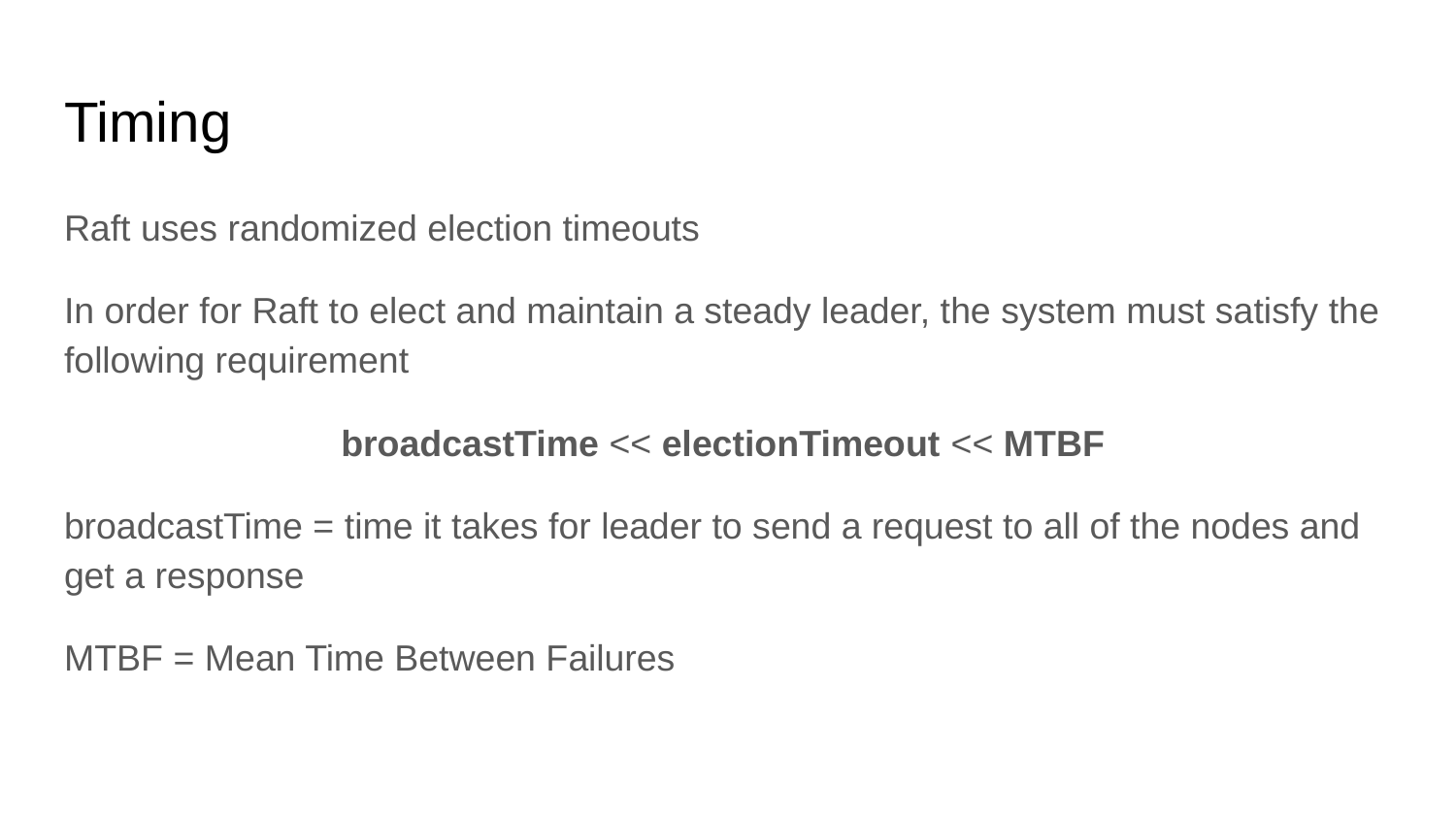

# Timing
Raft uses randomized election timeouts
In order for Raft to elect and maintain a steady leader, the system must satisfy the following requirement
broadcastTime << electionTimeout << MTBF
broadcastTime = time it takes for leader to send a request to all of the nodes and get a response
MTBF = Mean Time Between Failures